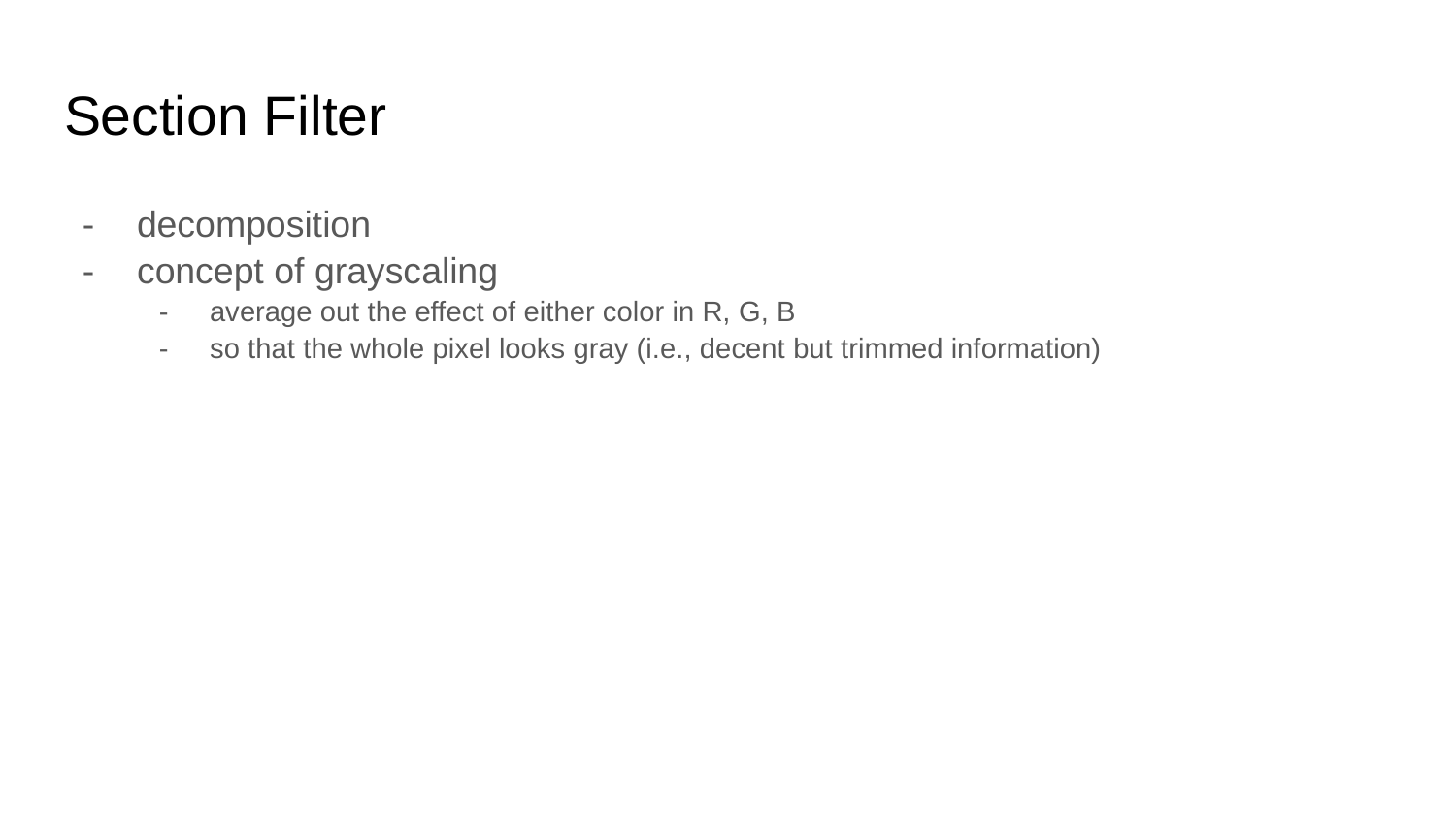

# Section Filter
decomposition
concept of grayscaling
average out the effect of either color in R, G, B
so that the whole pixel looks gray (i.e., decent but trimmed information)